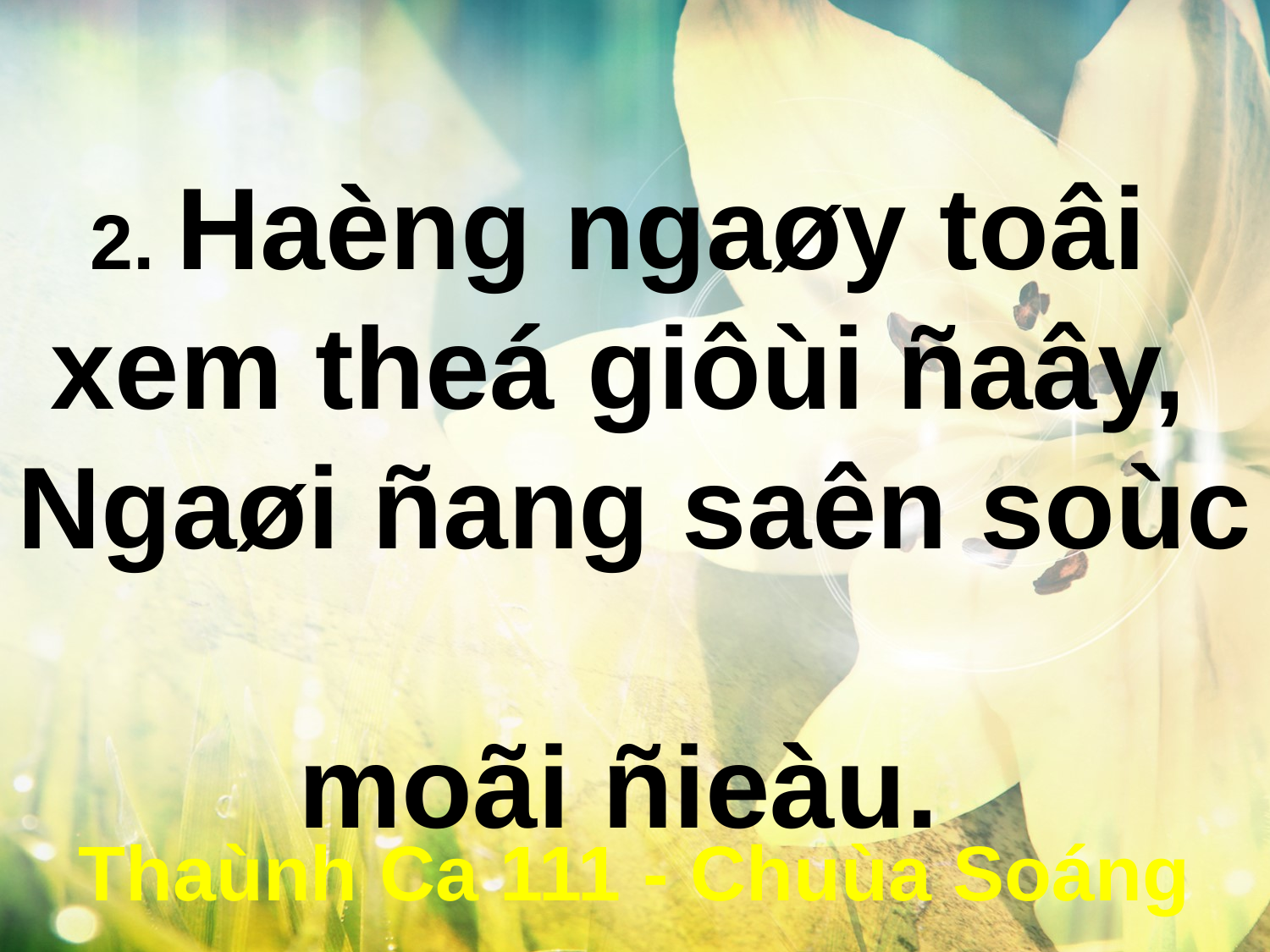

2. Haèng ngaøy toâi
xem theá giôùi ñaây,
Ngaøi ñang saên soùc
moãi ñieàu.
Thaùnh Ca 111 - Chuùa Soáng